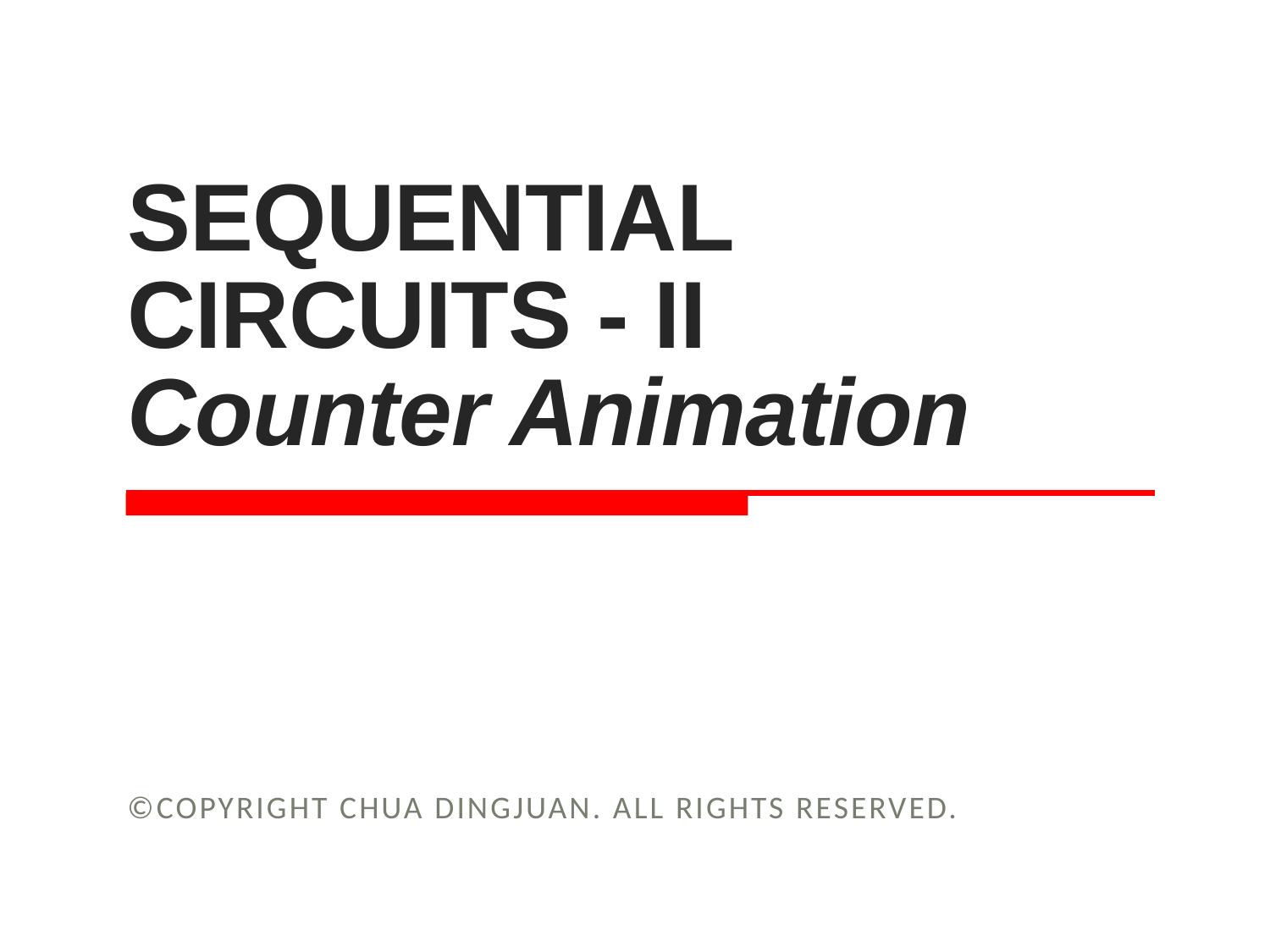

# SEQUENTIAL CIRCUITS - II Counter Animation
©Copyright CHUA DINGJUAN. All rights reserved.